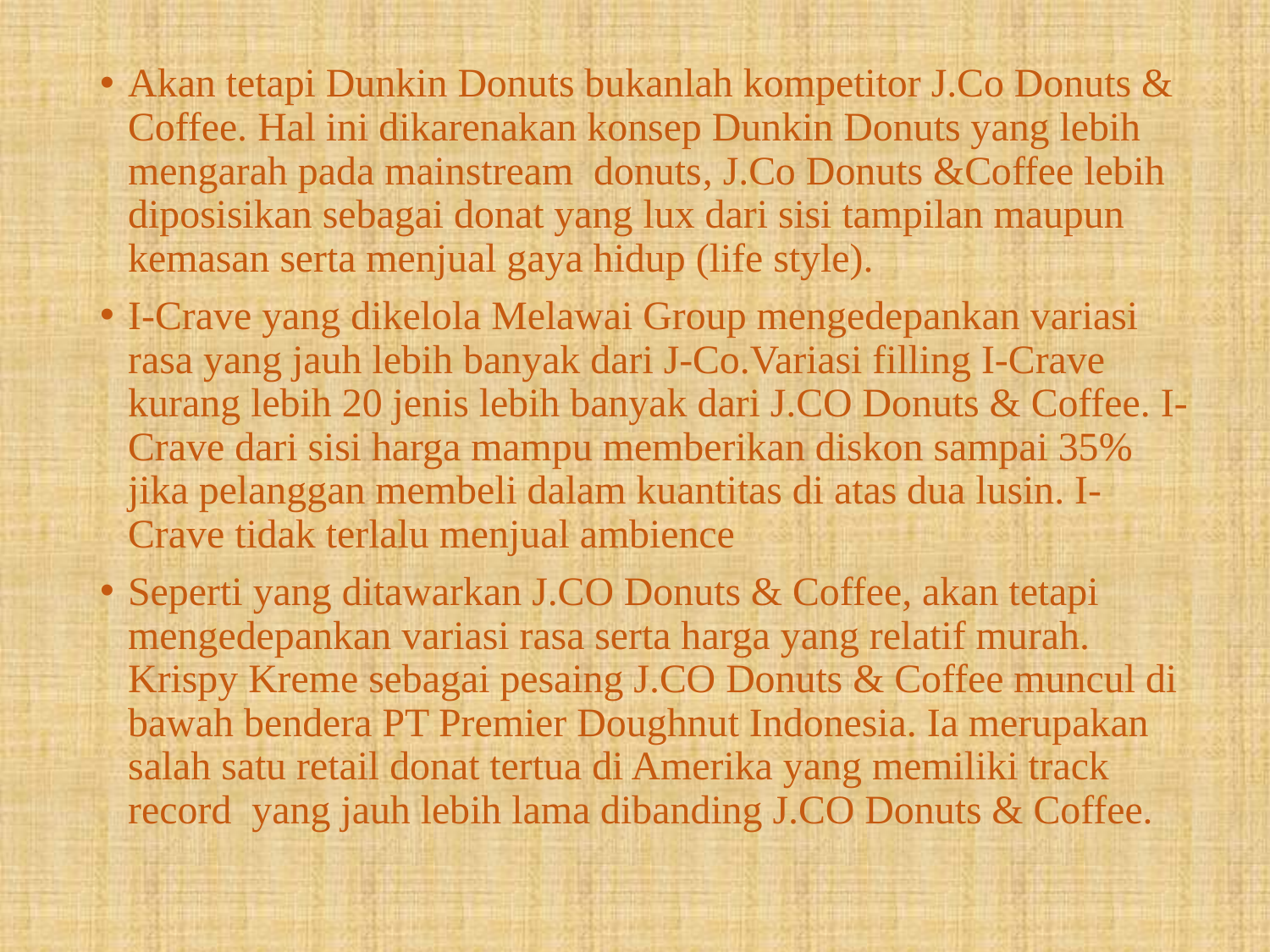

Akan tetapi Dunkin Donuts bukanlah kompetitor J.Co Donuts & Coffee. Hal ini dikarenakan konsep Dunkin Donuts yang lebih mengarah pada mainstream  donuts, J.Co Donuts &Coffee lebih diposisikan sebagai donat yang lux dari sisi tampilan maupun kemasan serta menjual gaya hidup (life style).
I-Crave yang dikelola Melawai Group mengedepankan variasi rasa yang jauh lebih banyak dari J-Co.Variasi filling I-Crave kurang lebih 20 jenis lebih banyak dari J.CO Donuts & Coffee. I-Crave dari sisi harga mampu memberikan diskon sampai 35% jika pelanggan membeli dalam kuantitas di atas dua lusin. I-Crave tidak terlalu menjual ambience
Seperti yang ditawarkan J.CO Donuts & Coffee, akan tetapi mengedepankan variasi rasa serta harga yang relatif murah. Krispy Kreme sebagai pesaing J.CO Donuts & Coffee muncul di bawah bendera PT Premier Doughnut Indonesia. Ia merupakan salah satu retail donat tertua di Amerika yang memiliki track record  yang jauh lebih lama dibanding J.CO Donuts & Coffee.